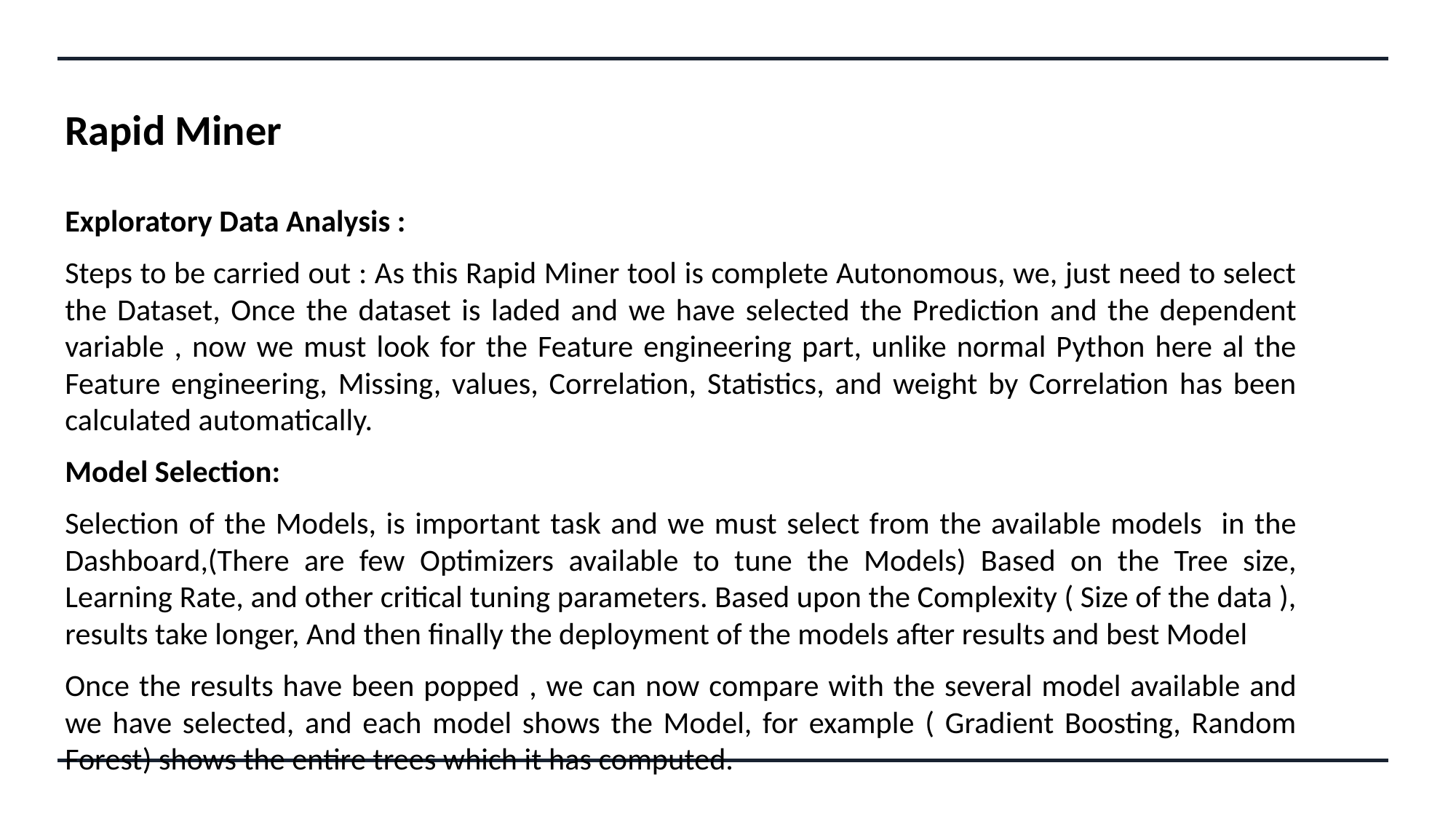

Rapid Miner
Exploratory Data Analysis :
Steps to be carried out : As this Rapid Miner tool is complete Autonomous, we, just need to select the Dataset, Once the dataset is laded and we have selected the Prediction and the dependent variable , now we must look for the Feature engineering part, unlike normal Python here al the Feature engineering, Missing, values, Correlation, Statistics, and weight by Correlation has been calculated automatically.
Model Selection:
Selection of the Models, is important task and we must select from the available models  in the Dashboard,(There are few Optimizers available to tune the Models) Based on the Tree size, Learning Rate, and other critical tuning parameters. Based upon the Complexity ( Size of the data ), results take longer, And then finally the deployment of the models after results and best Model
Once the results have been popped , we can now compare with the several model available and we have selected, and each model shows the Model, for example ( Gradient Boosting, Random Forest) shows the entire trees which it has computed.